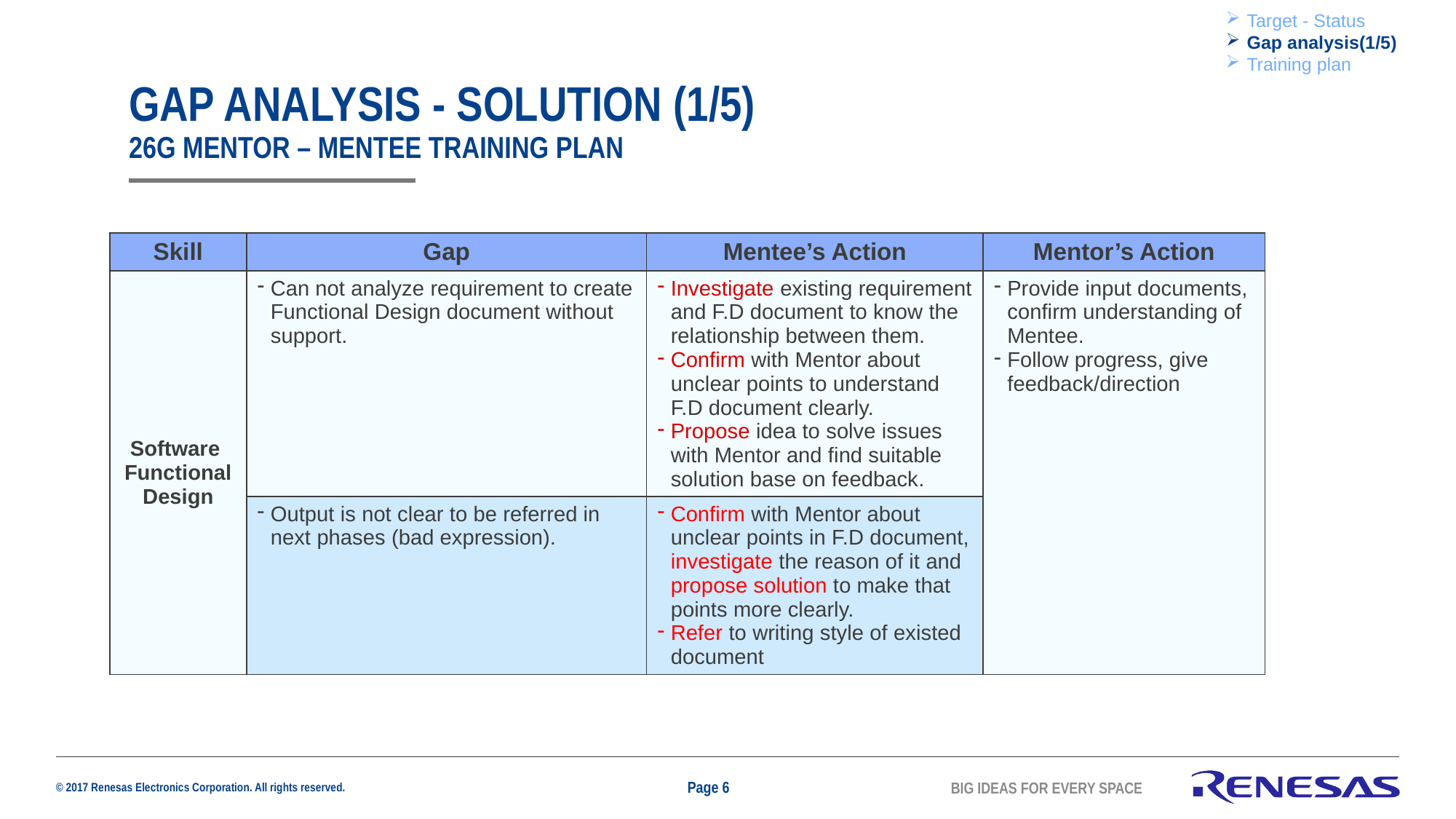

Target - Status
Gap analysis(1/5)
Training plan
# GAP ANALYSIS - solution (1/5) 26g mentor – mentee training plan
| Skill | Gap | Mentee’s Action | Mentor’s Action |
| --- | --- | --- | --- |
| Software Functional Design | Can not analyze requirement to create Functional Design document without support. | Investigate existing requirement and F.D document to know the relationship between them. Confirm with Mentor about unclear points to understand F.D document clearly. Propose idea to solve issues with Mentor and find suitable solution base on feedback. | Provide input documents, confirm understanding of Mentee. Follow progress, give feedback/direction |
|  | Output is not clear to be referred in next phases (bad expression). | Confirm with Mentor about unclear points in F.D document, investigate the reason of it and propose solution to make that points more clearly. Refer to writing style of existed document |  |
Page 6